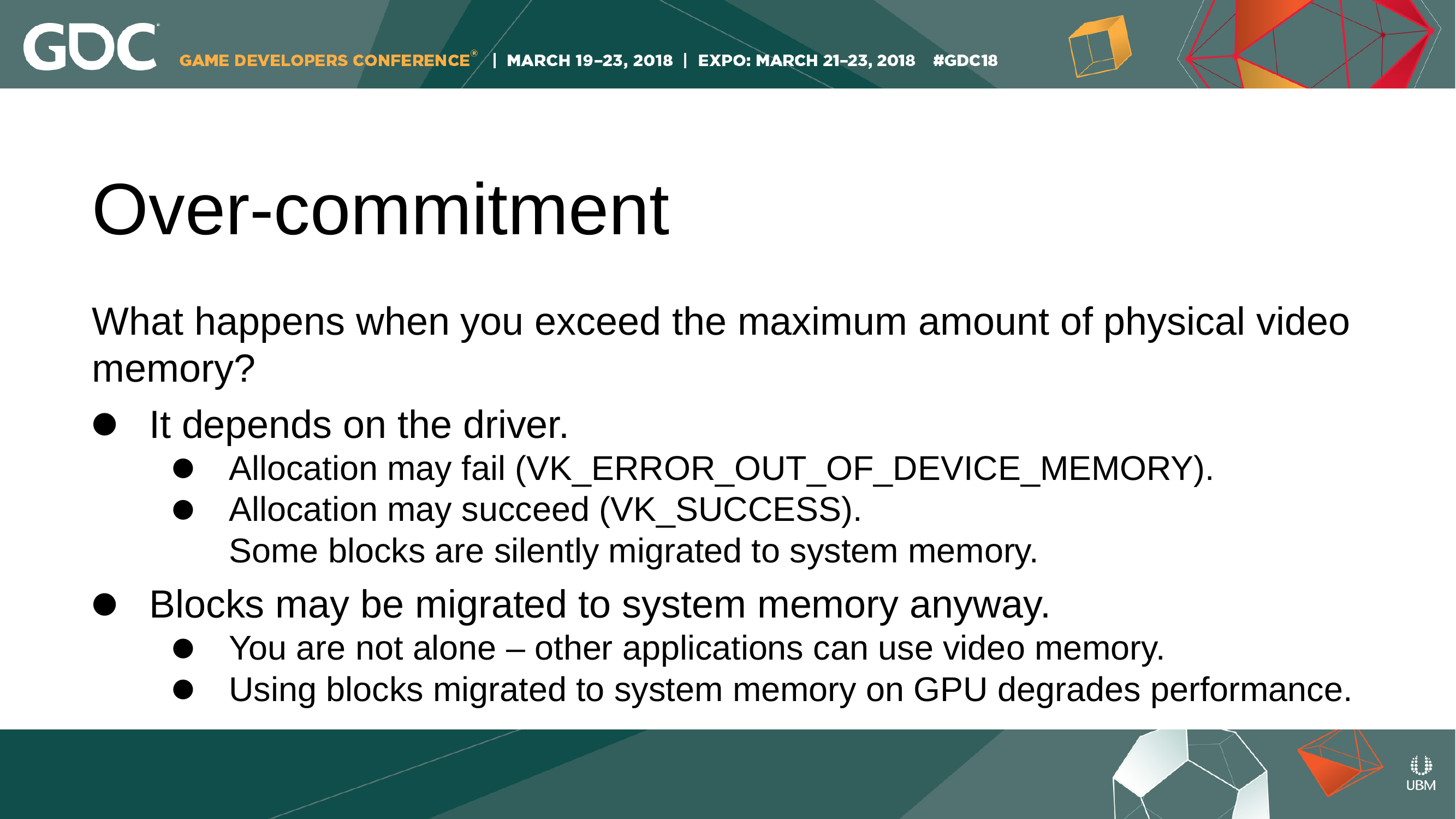

Over-commitment
What happens when you exceed the maximum amount of physical video memory?
It depends on the driver.
Allocation may fail (VK_ERROR_OUT_OF_DEVICE_MEMORY).
Allocation may succeed (VK_SUCCESS).
Some blocks are silently migrated to system memory.
Blocks may be migrated to system memory anyway.
You are not alone – other applications can use video memory.
Using blocks migrated to system memory on GPU degrades performance.